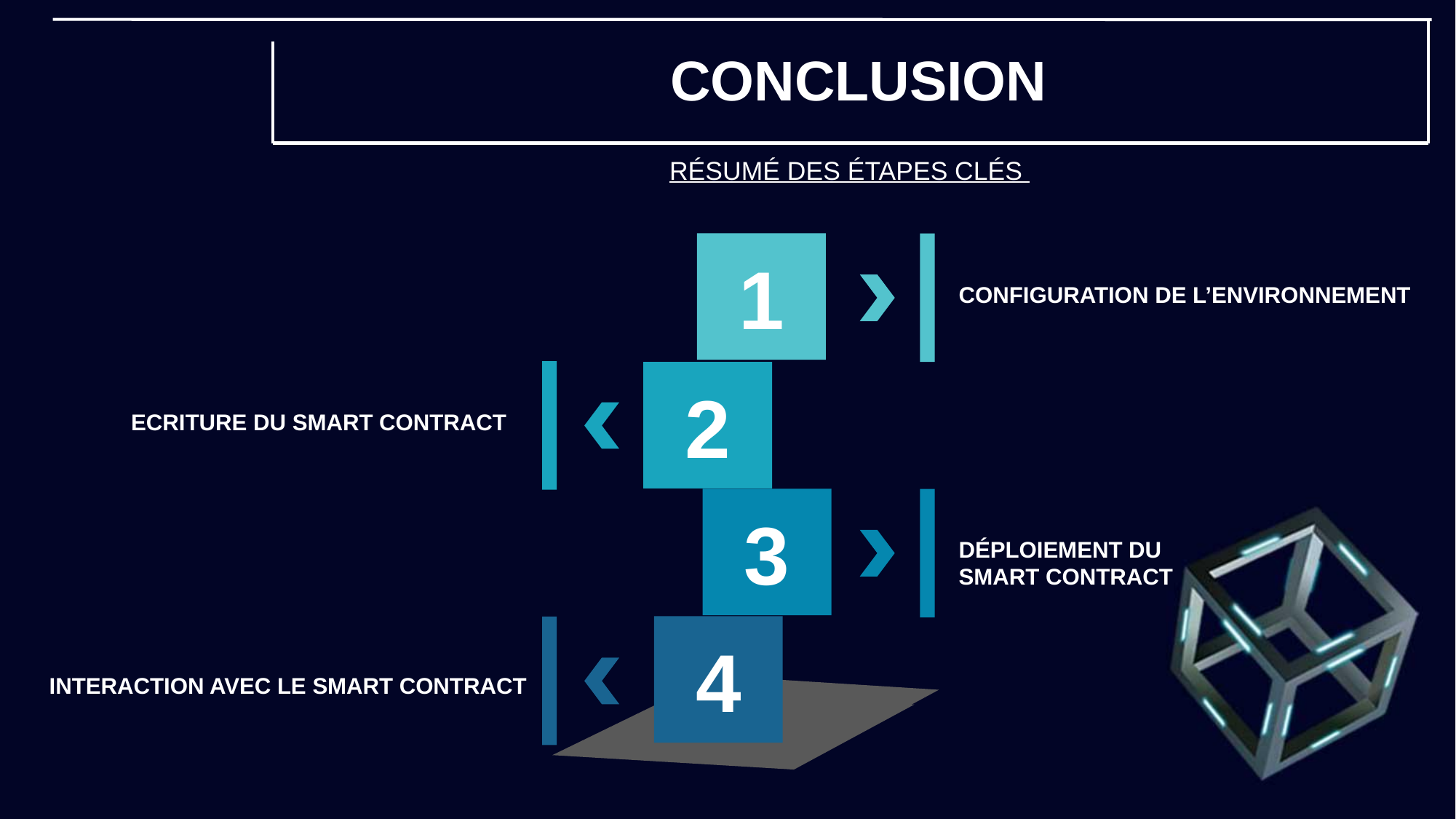

CONCLUSION
RÉSUMÉ DES ÉTAPES CLÉS
1
2
3
4

CONFIGURATION DE L’ENVIRONNEMENT

ECRITURE DU SMART CONTRACT

DÉPLOIEMENT DU
SMART CONTRACT

INTERACTION AVEC LE SMART CONTRACT